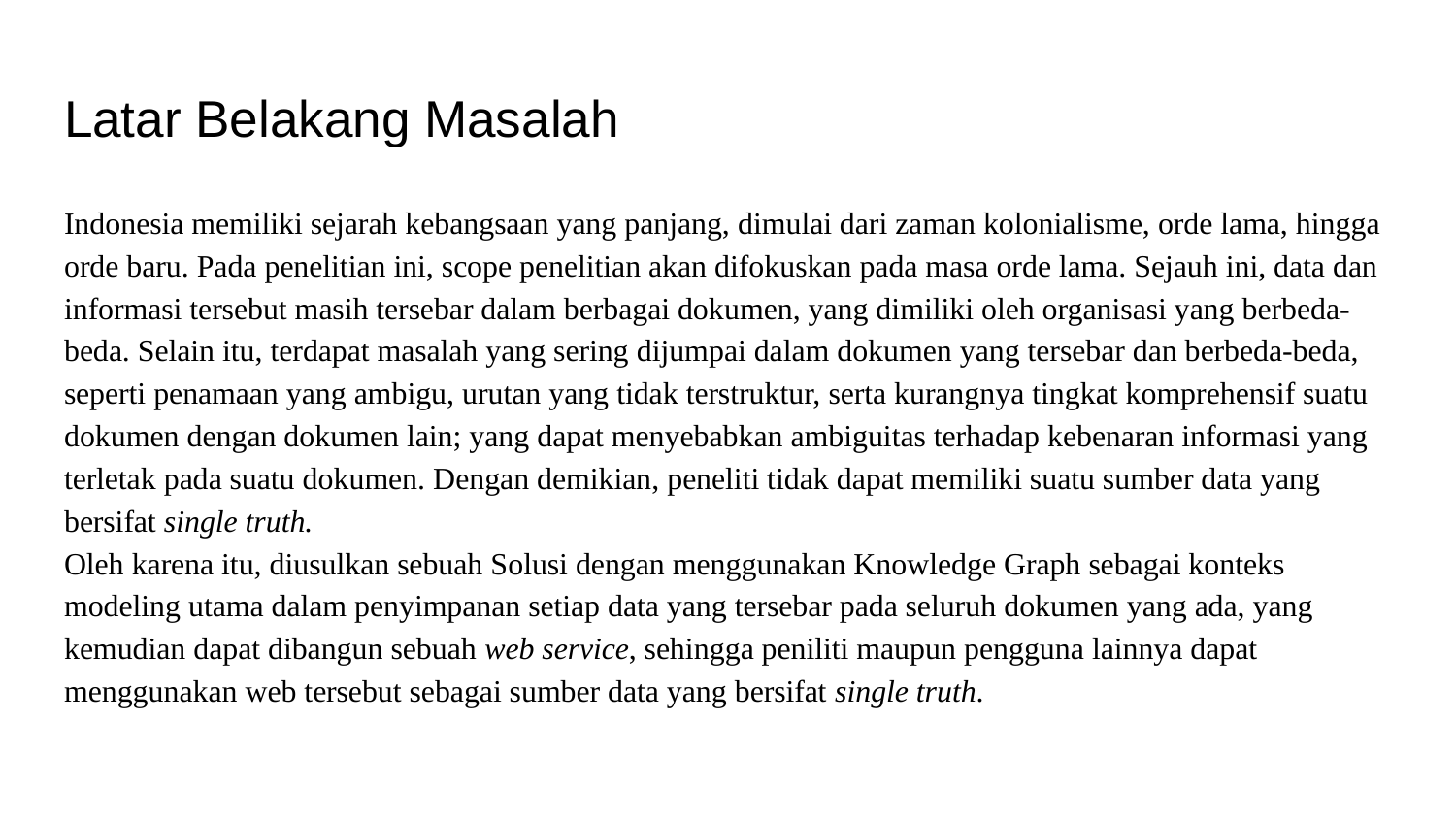

# Latar Belakang Masalah
Indonesia memiliki sejarah kebangsaan yang panjang, dimulai dari zaman kolonialisme, orde lama, hingga orde baru. Pada penelitian ini, scope penelitian akan difokuskan pada masa orde lama. Sejauh ini, data dan informasi tersebut masih tersebar dalam berbagai dokumen, yang dimiliki oleh organisasi yang berbeda-beda. Selain itu, terdapat masalah yang sering dijumpai dalam dokumen yang tersebar dan berbeda-beda, seperti penamaan yang ambigu, urutan yang tidak terstruktur, serta kurangnya tingkat komprehensif suatu dokumen dengan dokumen lain; yang dapat menyebabkan ambiguitas terhadap kebenaran informasi yang terletak pada suatu dokumen. Dengan demikian, peneliti tidak dapat memiliki suatu sumber data yang bersifat single truth.
Oleh karena itu, diusulkan sebuah Solusi dengan menggunakan Knowledge Graph sebagai konteks modeling utama dalam penyimpanan setiap data yang tersebar pada seluruh dokumen yang ada, yang kemudian dapat dibangun sebuah web service, sehingga peniliti maupun pengguna lainnya dapat menggunakan web tersebut sebagai sumber data yang bersifat single truth.